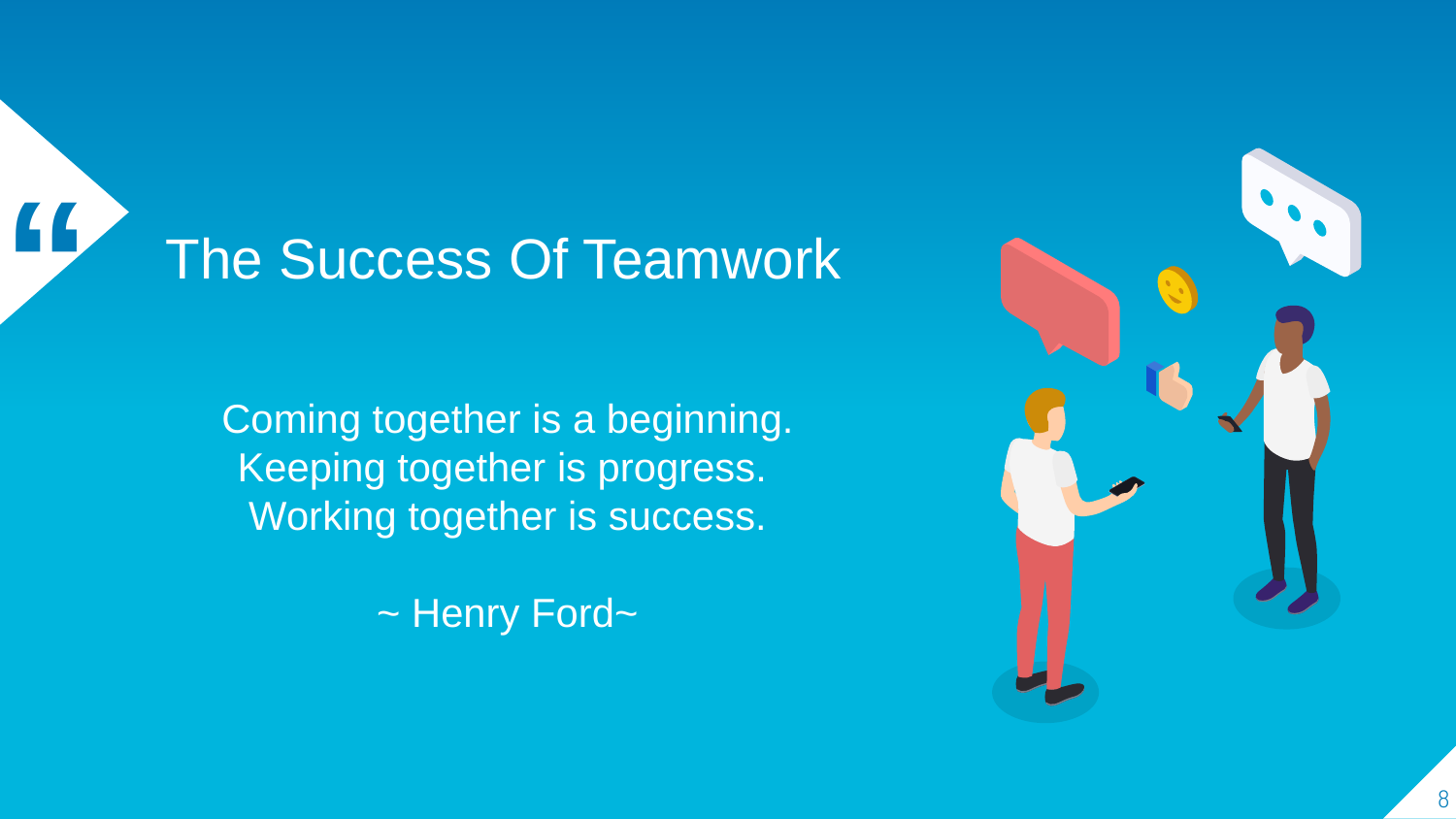

The Success Of Teamwork
Coming together is a beginning.
Keeping together is progress.
Working together is success.

~ Henry Ford~
8